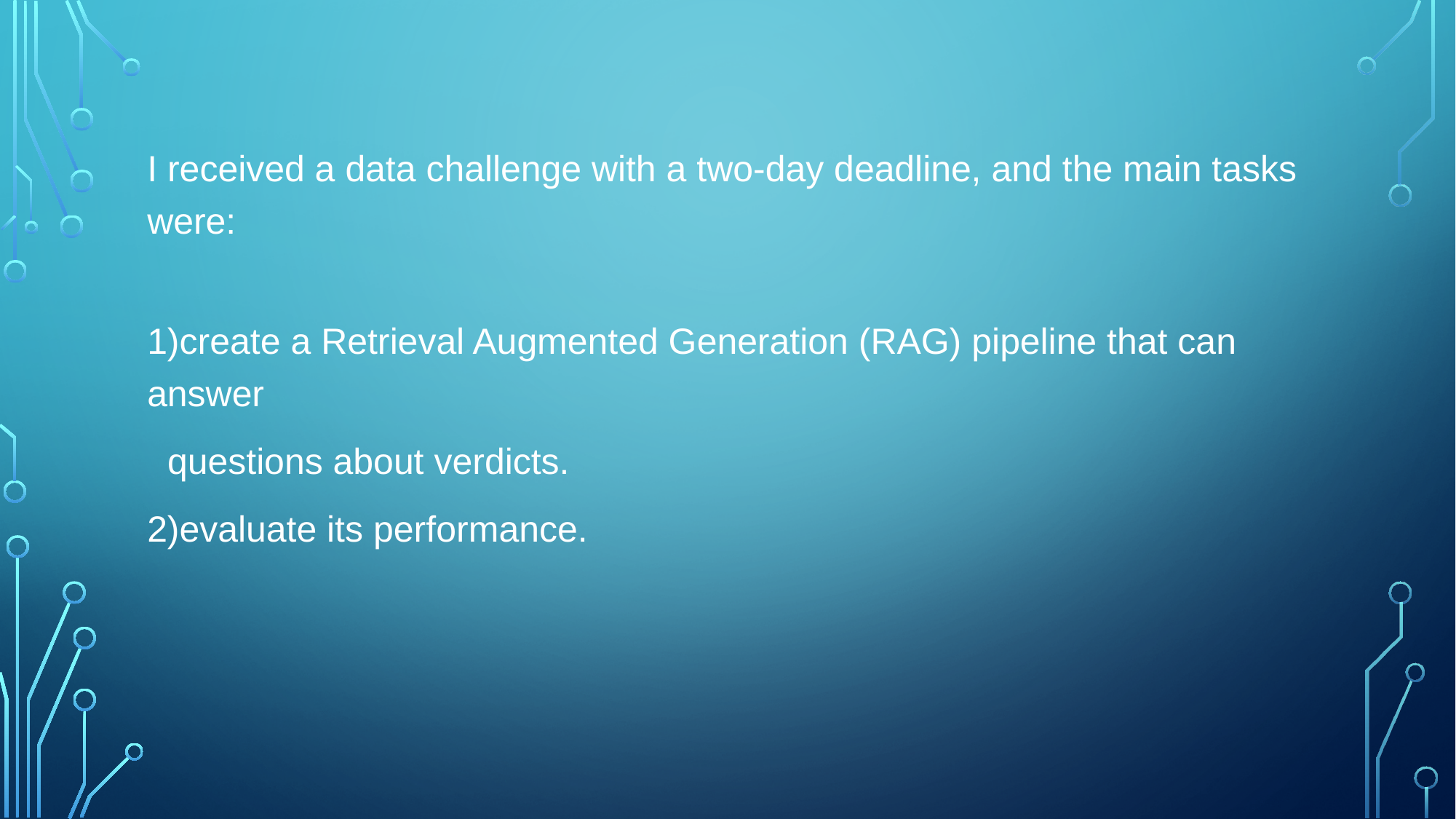

#
I received a data challenge with a two-day deadline, and the main tasks were:
1)create a Retrieval Augmented Generation (RAG) pipeline that can answer
  questions about verdicts.
2)evaluate its performance.